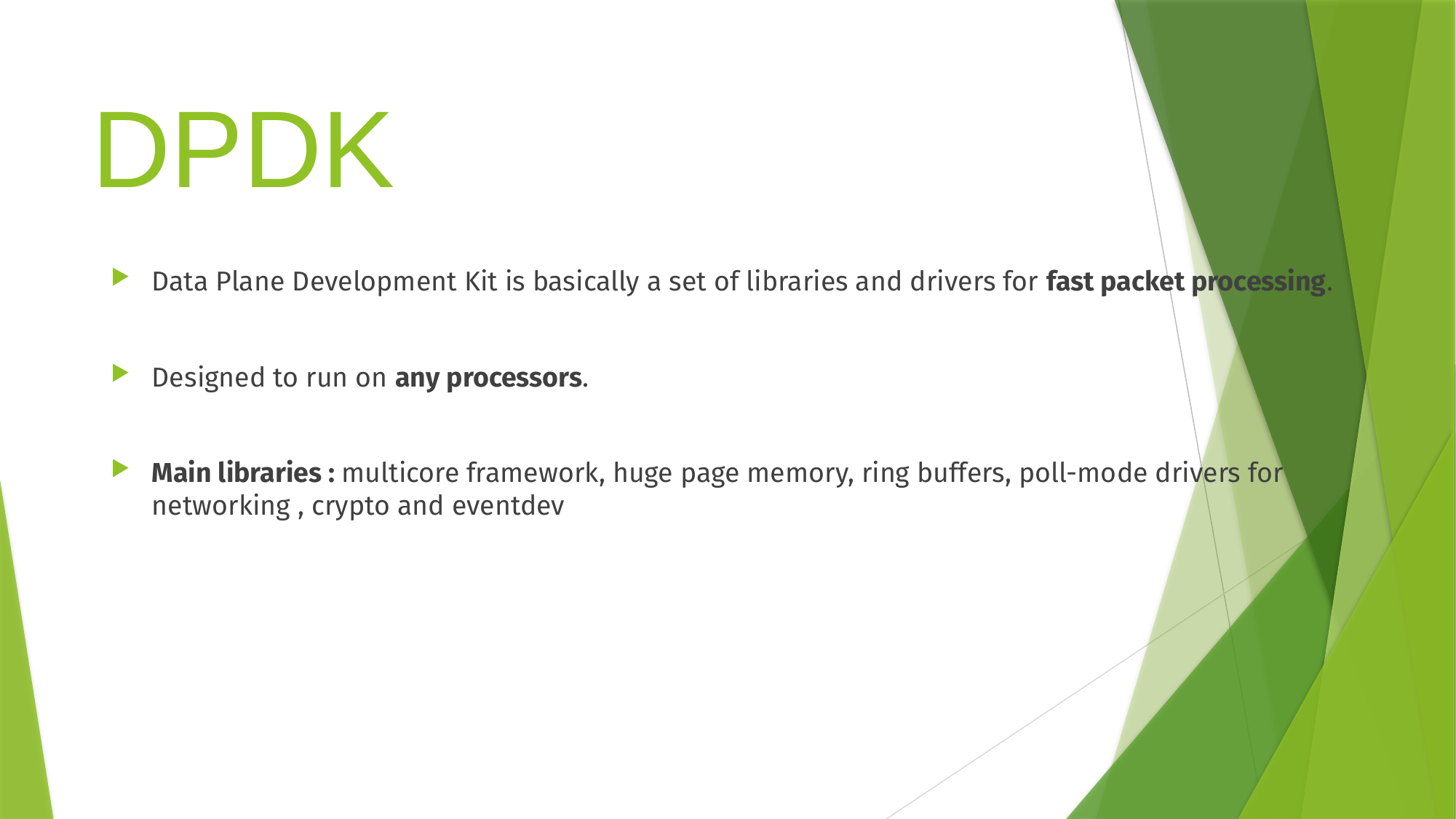

# DPDK
Data Plane Development Kit is basically a set of libraries and drivers for fast packet processing.

Designed to run on any processors.

Main libraries : multicore framework, huge page memory, ring buffers, poll-mode drivers for networking , crypto and eventdev